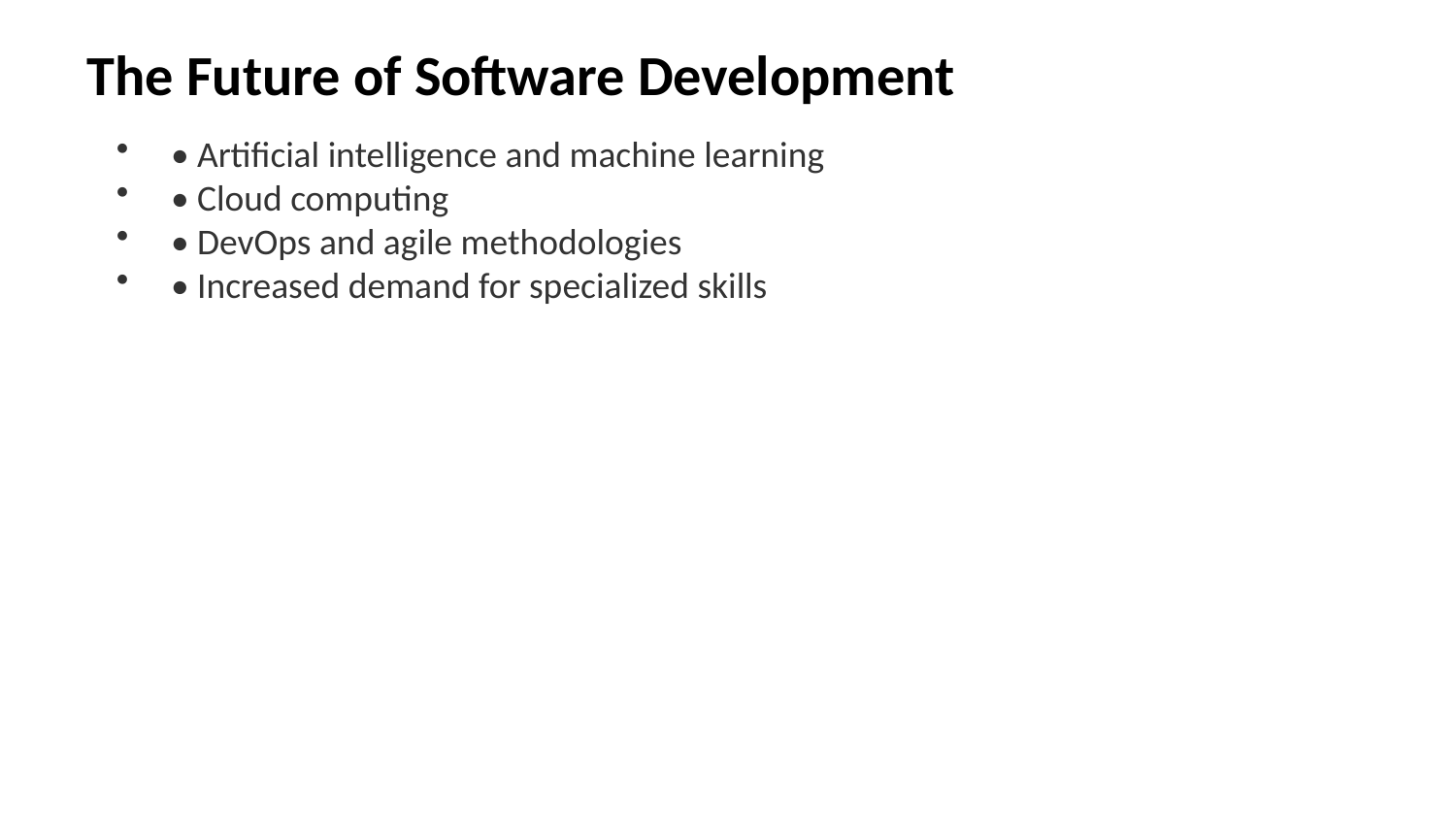

The Future of Software Development
• Artificial intelligence and machine learning
• Cloud computing
• DevOps and agile methodologies
• Increased demand for specialized skills